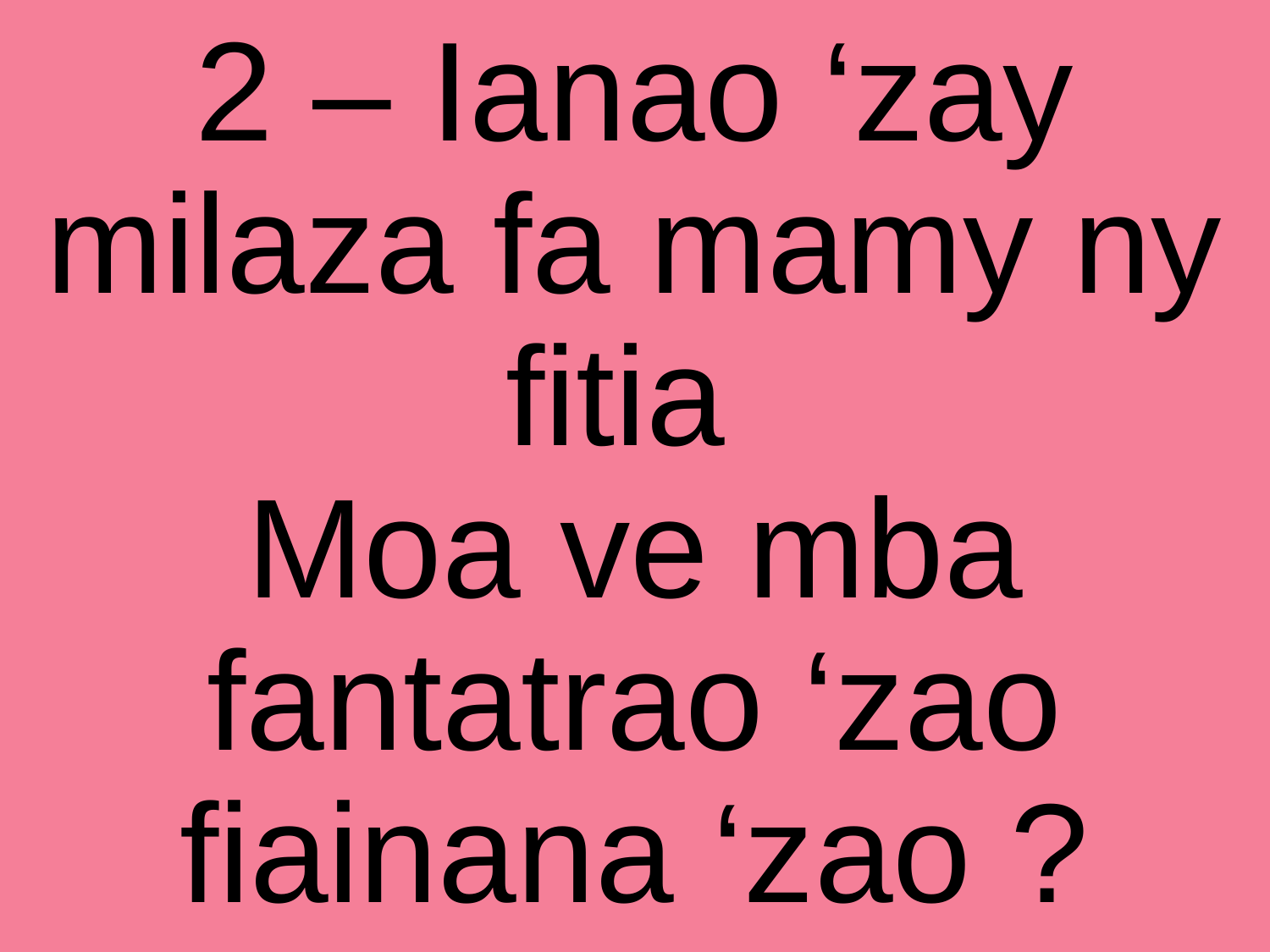

# 2 – Ianao ‘zay milaza fa mamy ny fitia Moa ve mba fantatrao ‘zao fiainana ‘zao ?